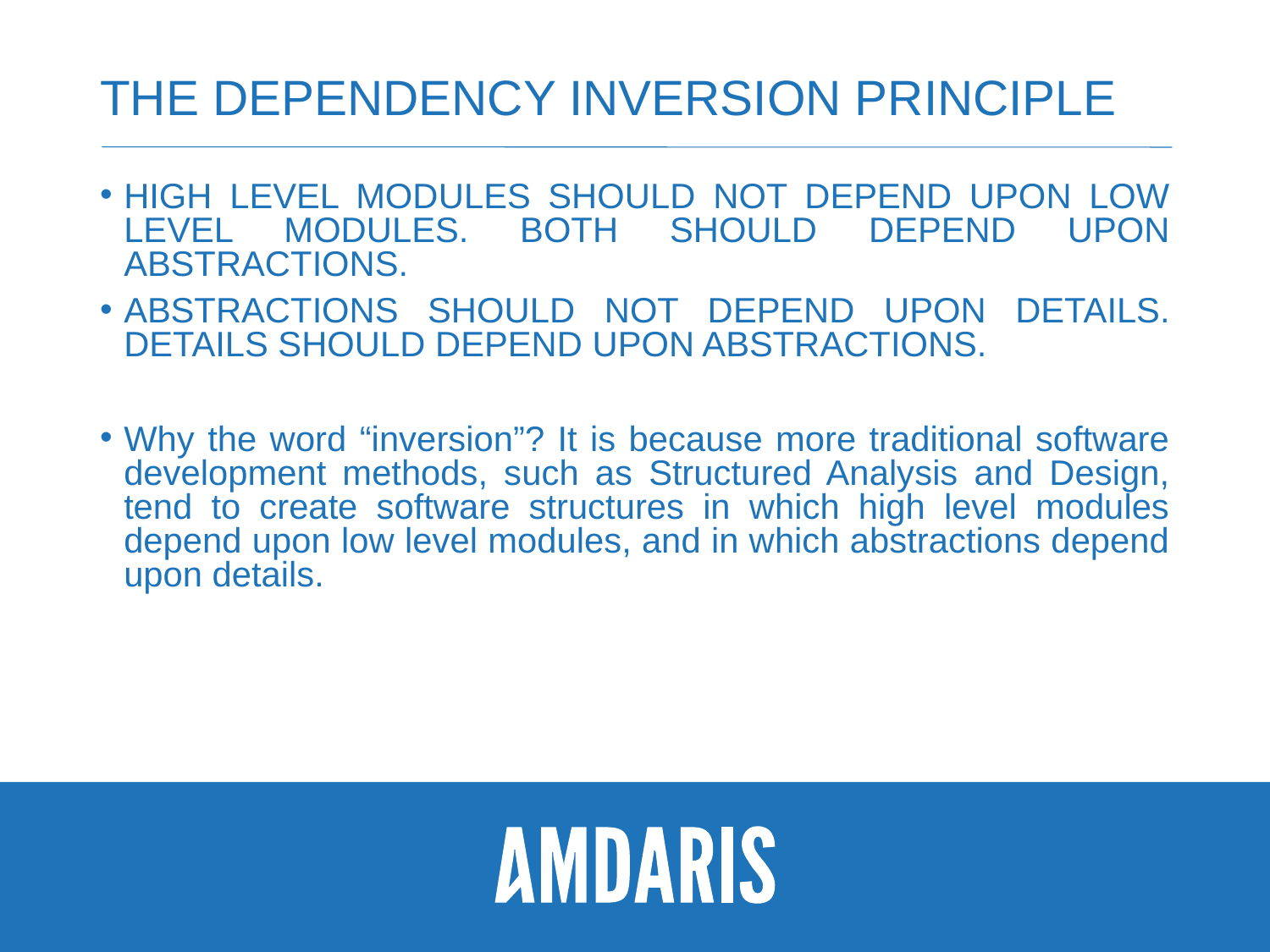

# The Dependency Inversion Principle
HIGH LEVEL MODULES SHOULD NOT DEPEND UPON LOW LEVEL MODULES. BOTH SHOULD DEPEND UPON ABSTRACTIONS.
ABSTRACTIONS SHOULD NOT DEPEND UPON DETAILS. DETAILS SHOULD DEPEND UPON ABSTRACTIONS.

Why the word “inversion”? It is because more traditional software development methods, such as Structured Analysis and Design, tend to create software structures in which high level modules depend upon low level modules, and in which abstractions depend upon details.